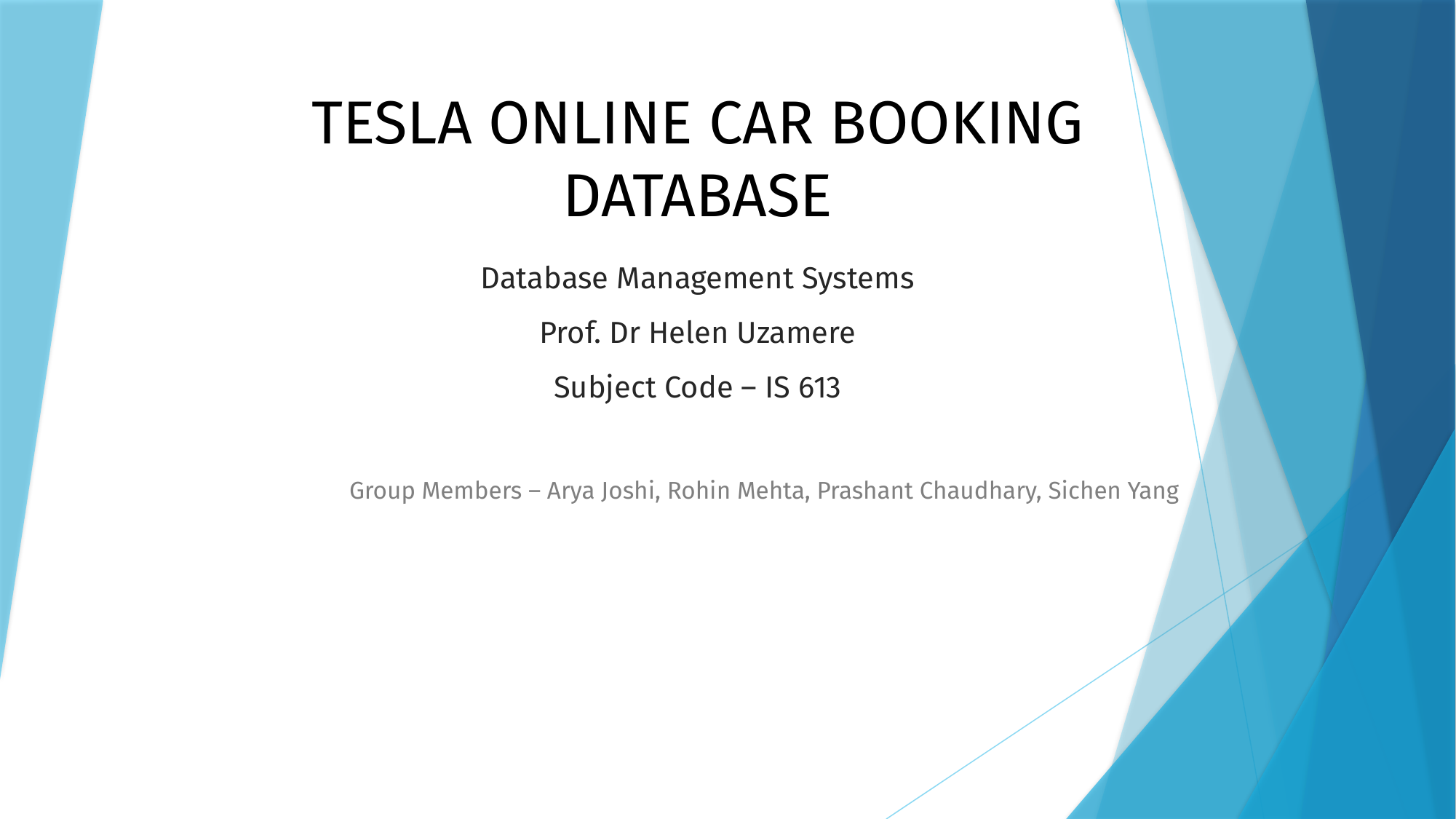

TESLA ONLINE CAR BOOKING DATABASE
# Database Management Systems Prof. Dr Helen Uzamere Subject Code – IS 613
Group Members – Arya Joshi, Rohin Mehta, Prashant Chaudhary, Sichen Yang